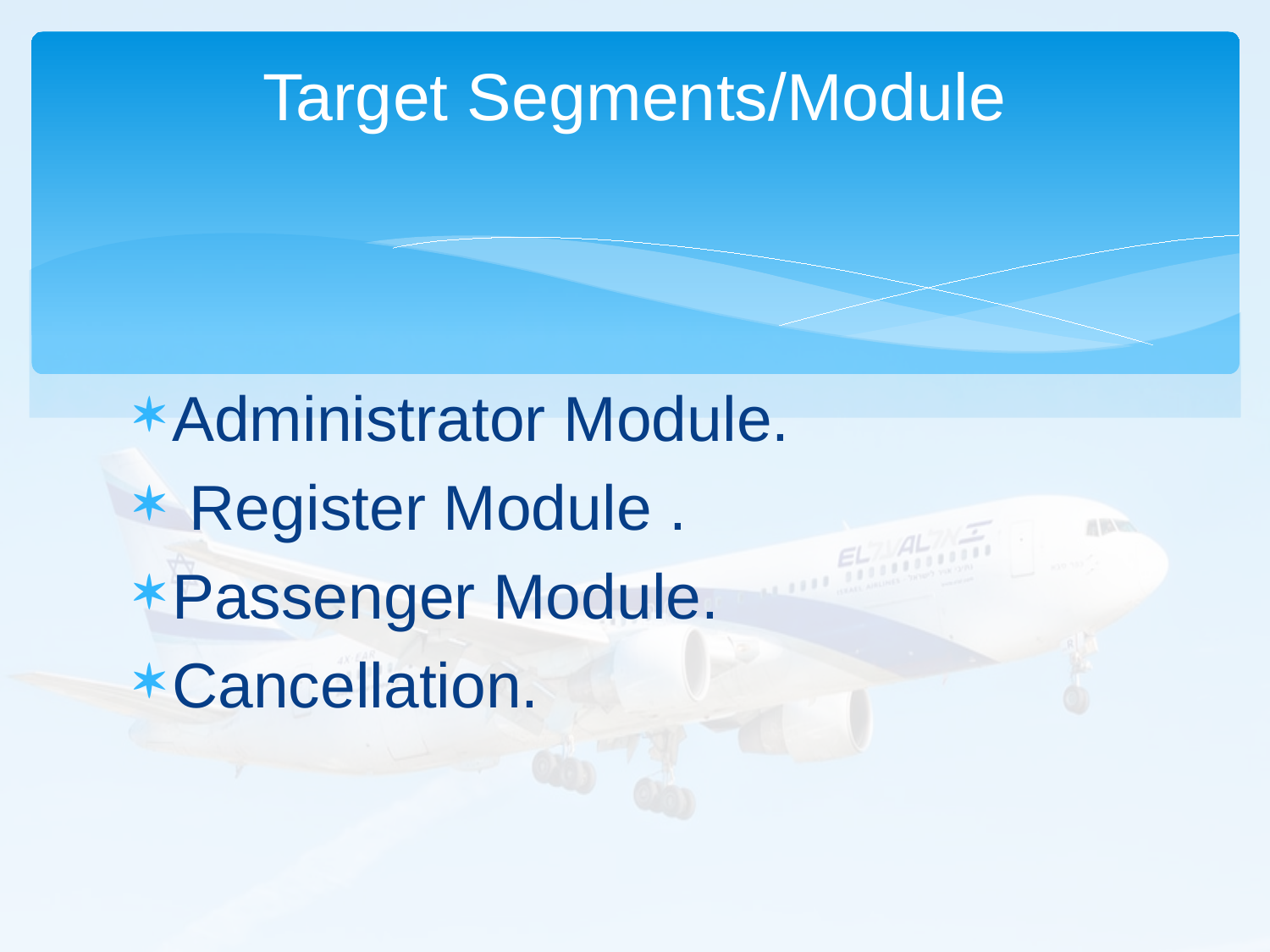

# Target Segments/Module
Administrator Module.
 Register Module .
Passenger Module.
Cancellation.